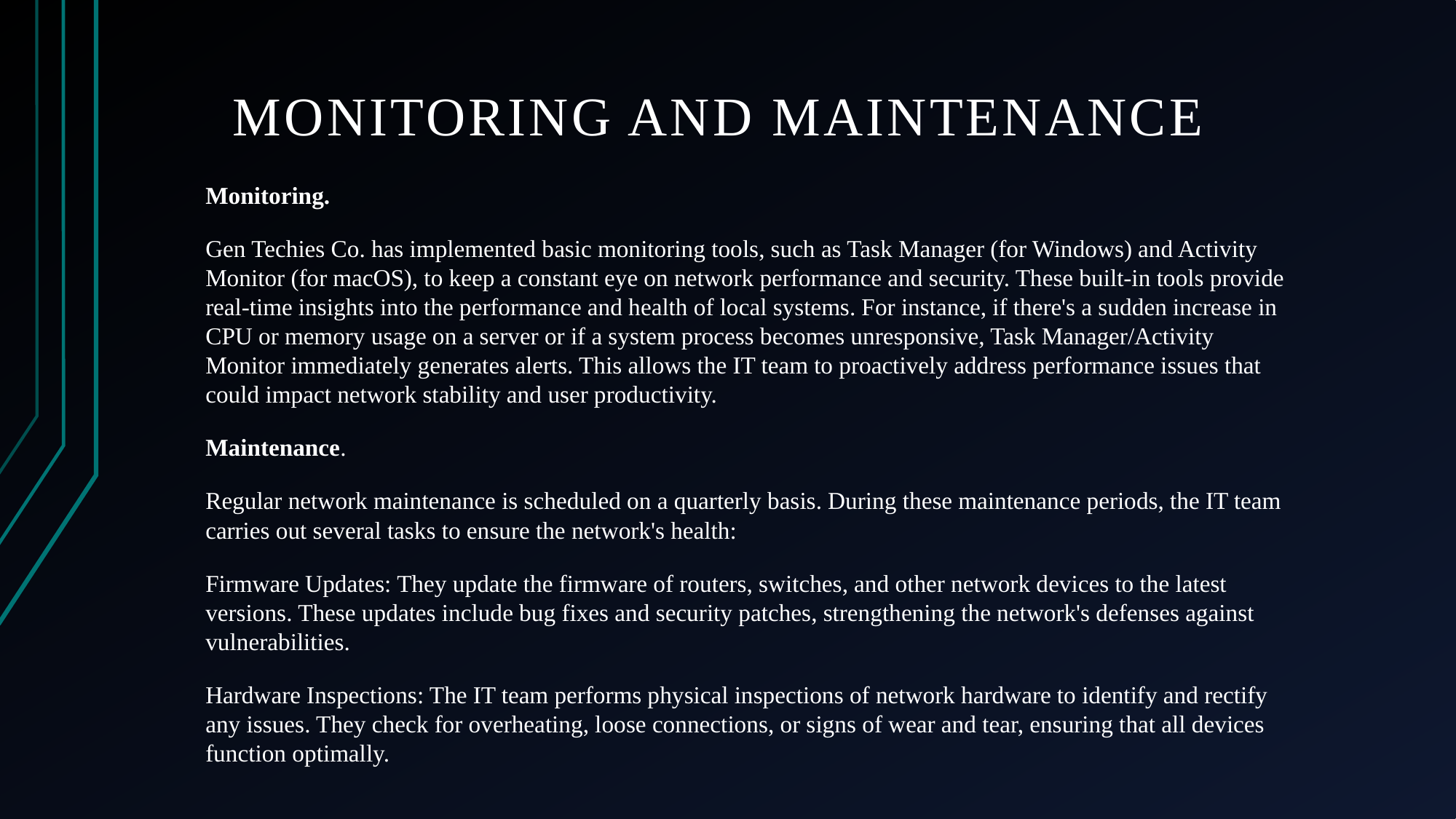

# Monitoring and Maintenance
Monitoring.
Gen Techies Co. has implemented basic monitoring tools, such as Task Manager (for Windows) and Activity Monitor (for macOS), to keep a constant eye on network performance and security. These built-in tools provide real-time insights into the performance and health of local systems. For instance, if there's a sudden increase in CPU or memory usage on a server or if a system process becomes unresponsive, Task Manager/Activity Monitor immediately generates alerts. This allows the IT team to proactively address performance issues that could impact network stability and user productivity.
Maintenance.
Regular network maintenance is scheduled on a quarterly basis. During these maintenance periods, the IT team carries out several tasks to ensure the network's health:
Firmware Updates: They update the firmware of routers, switches, and other network devices to the latest versions. These updates include bug fixes and security patches, strengthening the network's defenses against vulnerabilities.
Hardware Inspections: The IT team performs physical inspections of network hardware to identify and rectify any issues. They check for overheating, loose connections, or signs of wear and tear, ensuring that all devices function optimally.